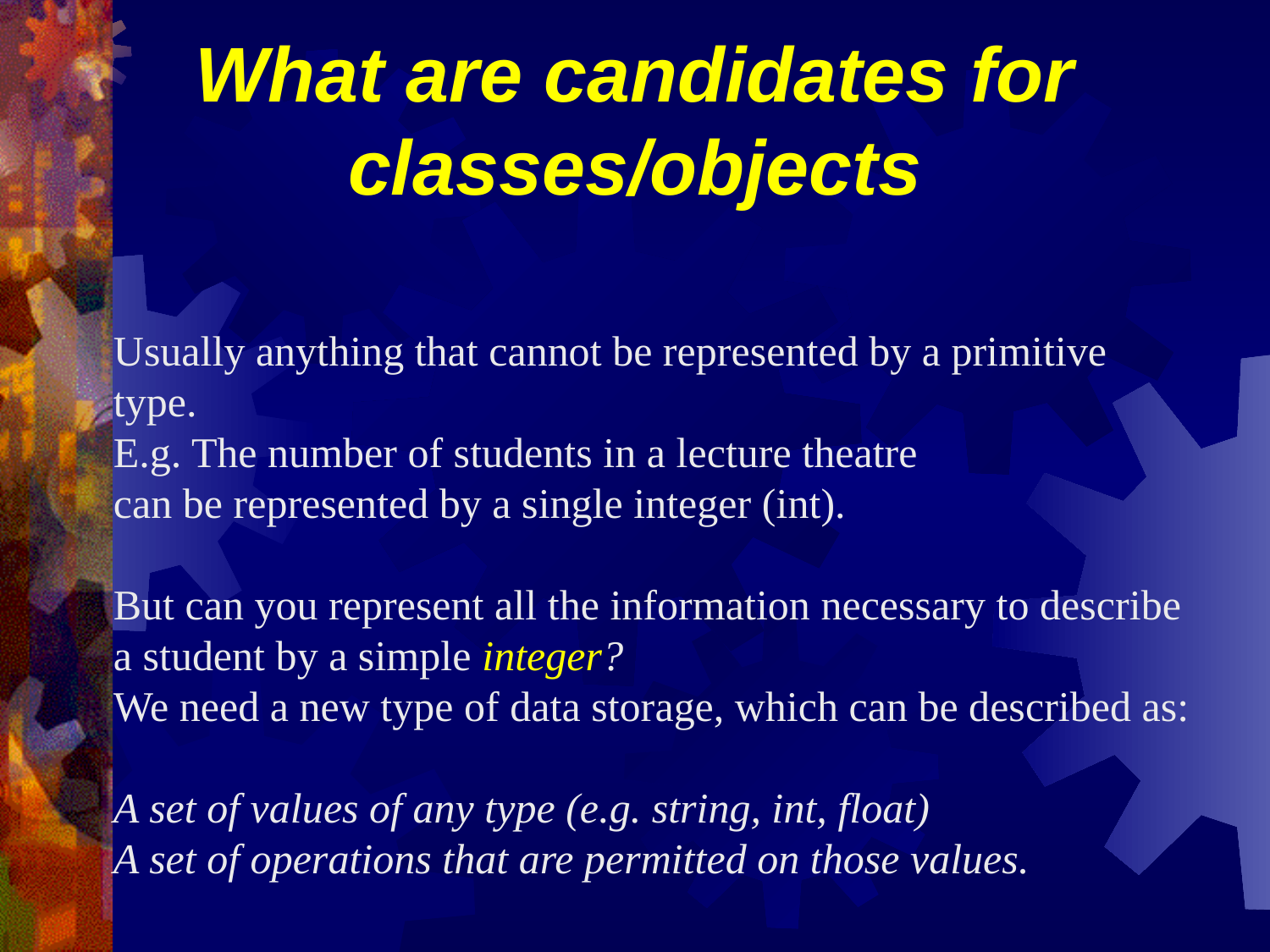

What are candidates for classes/objects
Usually anything that cannot be represented by a primitive type.
E.g. The number of students in a lecture theatre
can be represented by a single integer (int).

But can you represent all the information necessary to describe
a student by a simple integer?
We need a new type of data storage, which can be described as:
A set of values of any type (e.g. string, int, float)‏
A set of operations that are permitted on those values.